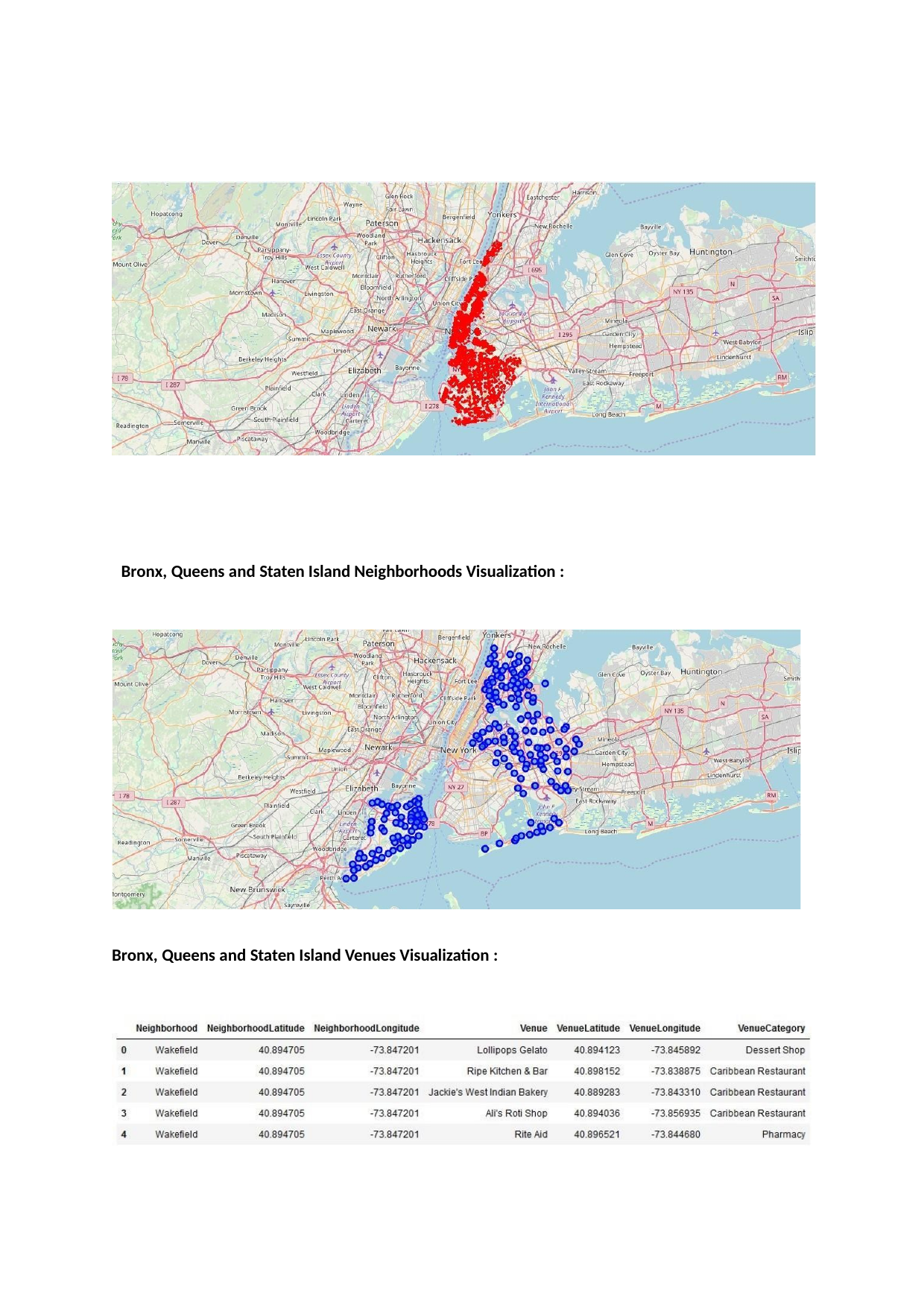

Bronx, Queens and Staten Island Neighborhoods Visualization :

Bronx, Queens and Staten Island Venues Visualization :